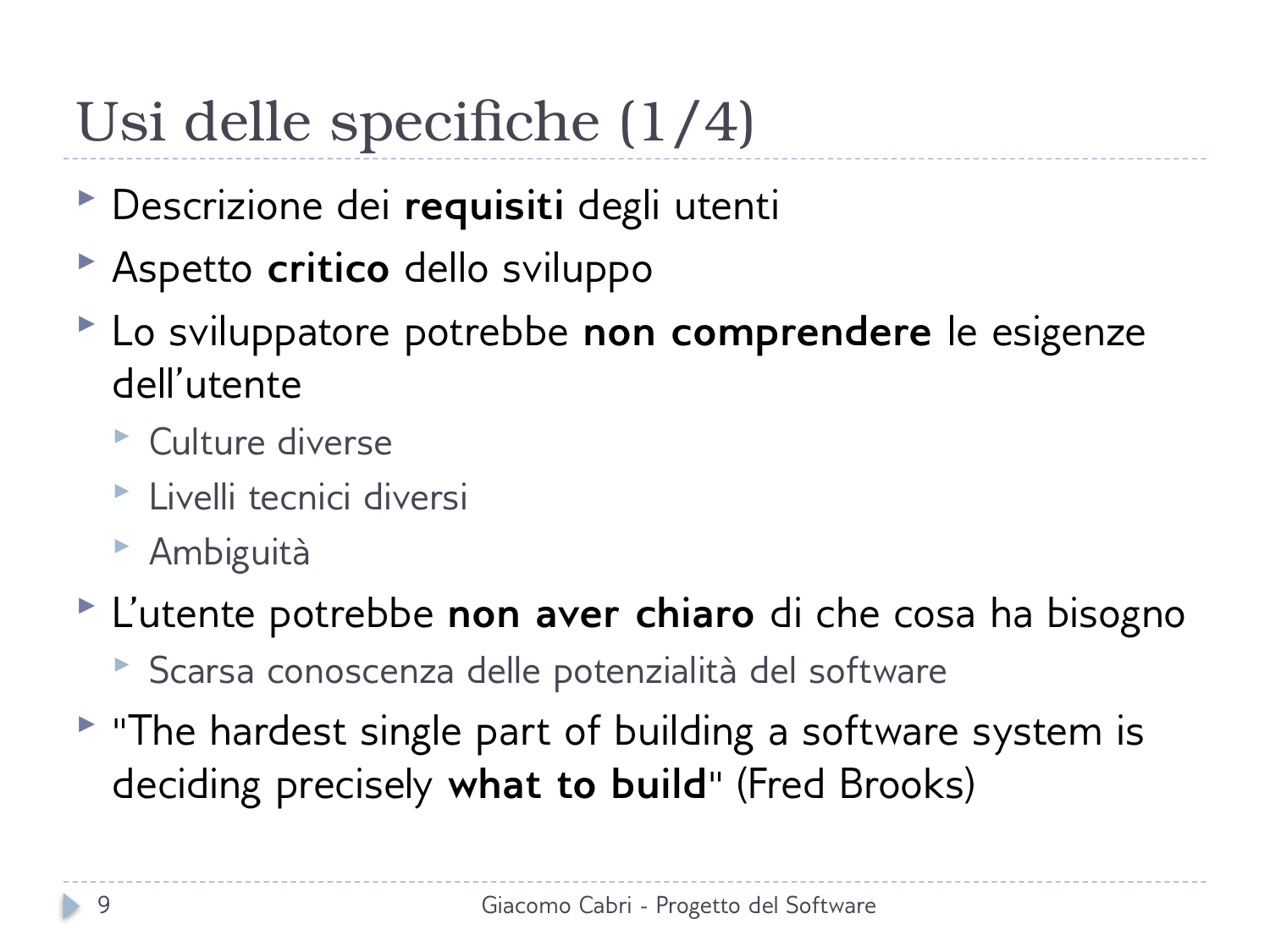

# Usi delle specifiche (1/4)
Descrizione dei requisiti degli utenti
Aspetto critico dello sviluppo
Lo sviluppatore potrebbe non comprendere le esigenze dell’utente
Culture diverse
Livelli tecnici diversi
Ambiguità
L’utente potrebbe non aver chiaro di che cosa ha bisogno
Scarsa conoscenza delle potenzialità del software
"The hardest single part of building a software system is deciding precisely what to build" (Fred Brooks)
9
Giacomo Cabri - Progetto del Software